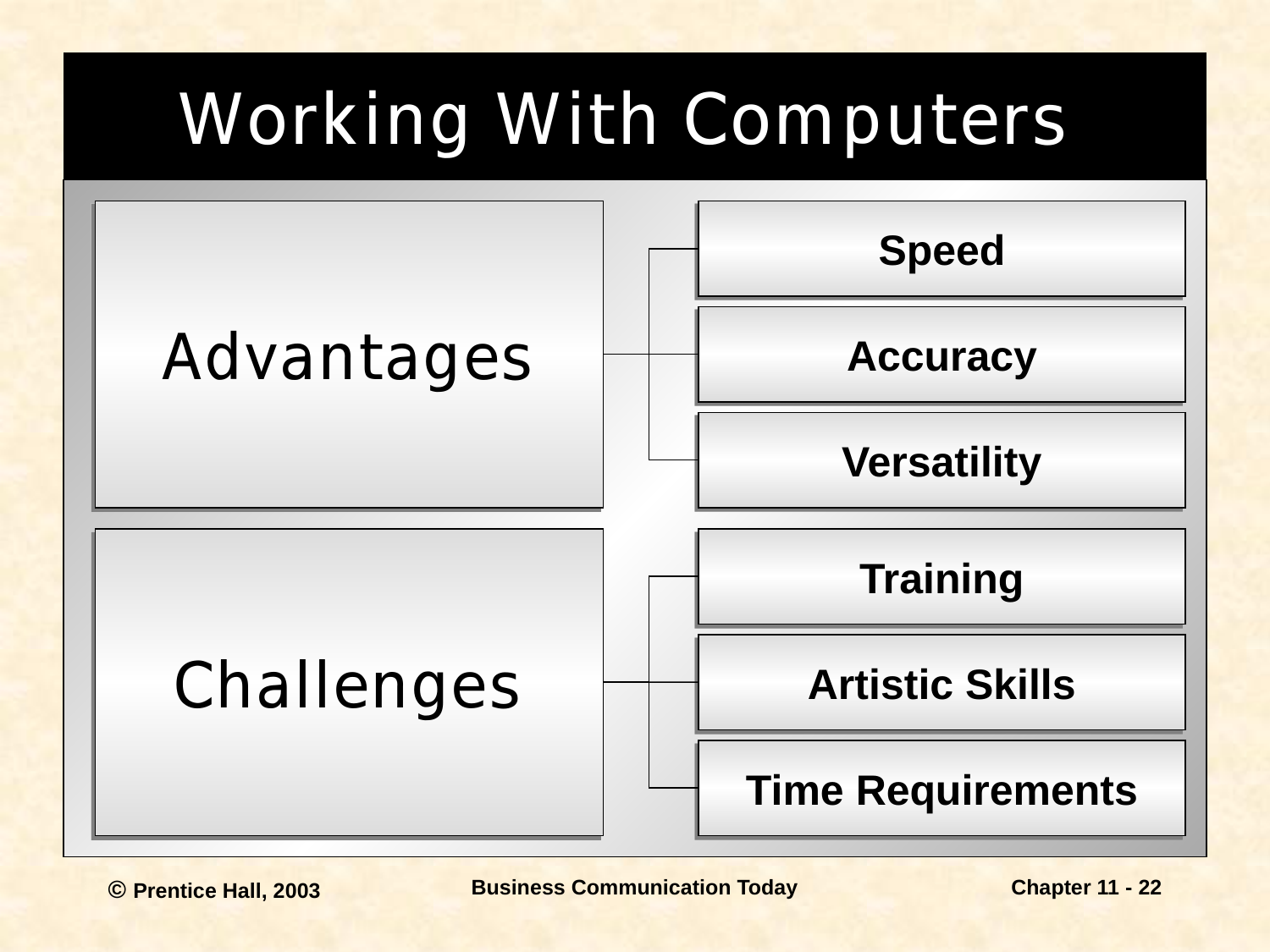

# Working With Computers

Advantages
Speed
Accuracy
Versatility
Challenges
Training
Artistic Skills
Time Requirements
© Prentice Hall, 2003
Business Communication Today
Chapter 11 - 22